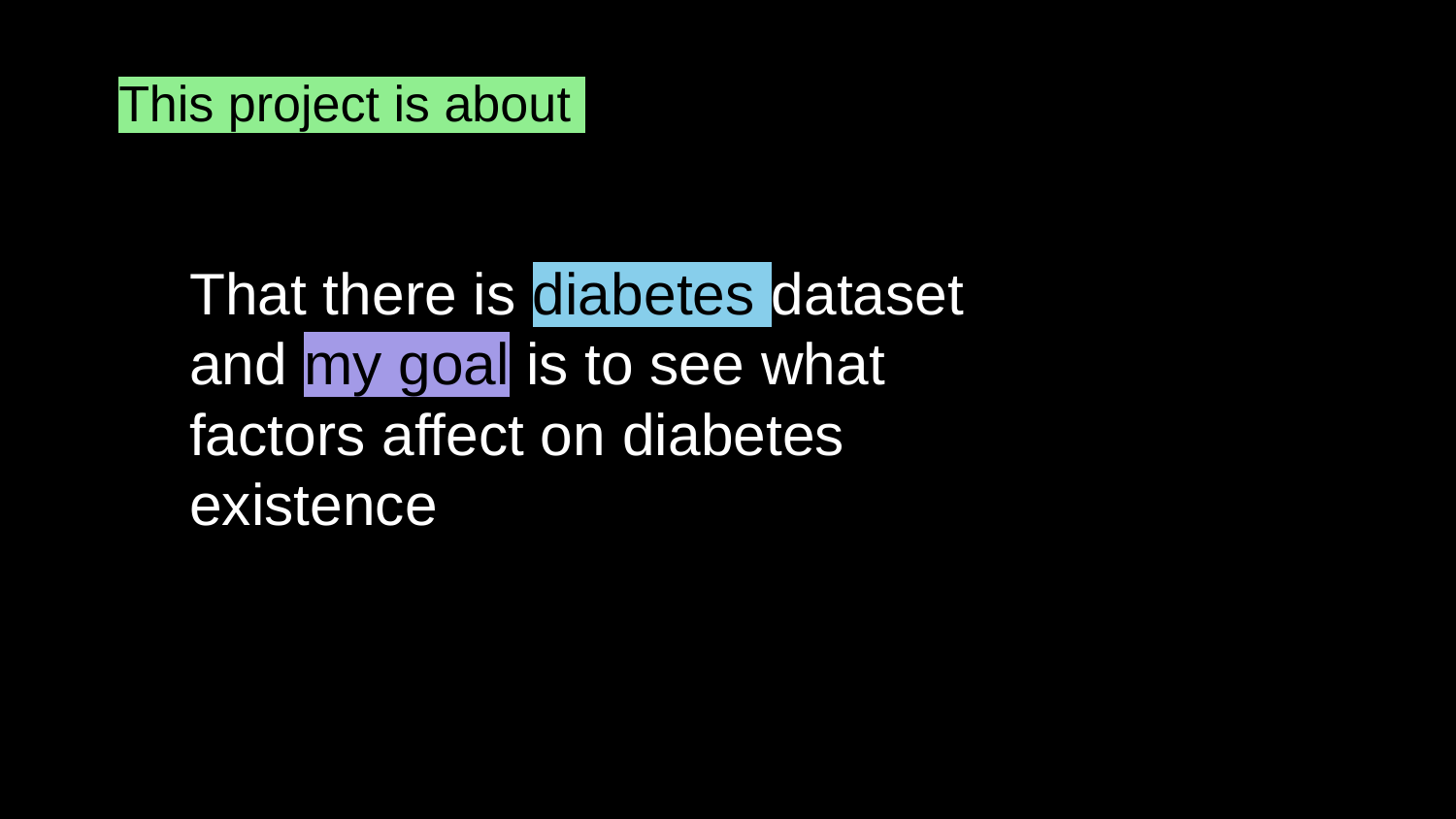

This project is about
That there is diabetes dataset and my goal is to see what factors affect on diabetes existence